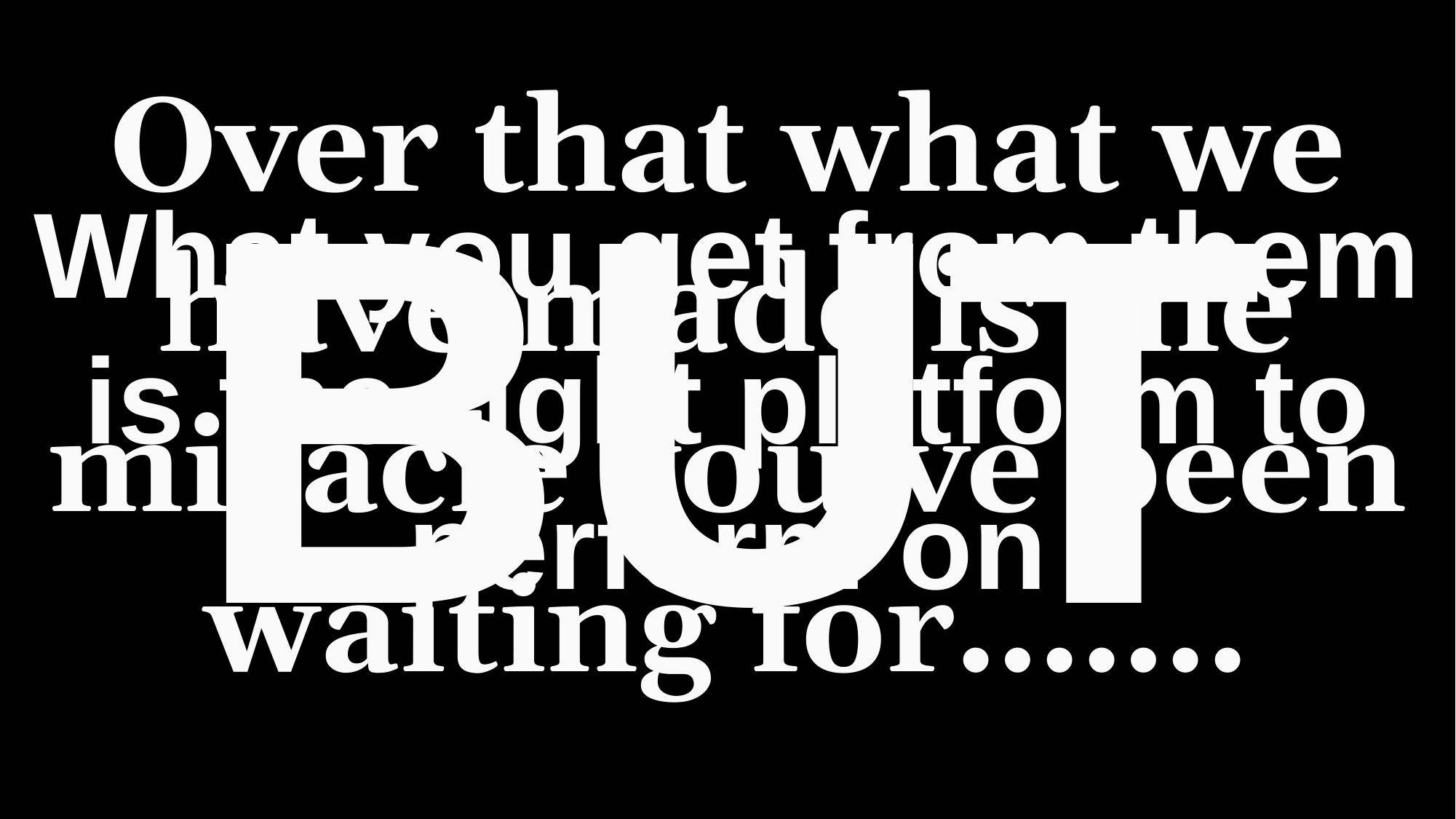

Over that what we have made is the miracle you’ve been waiting for…….
BUT
What you get from them is the right platform to perform on